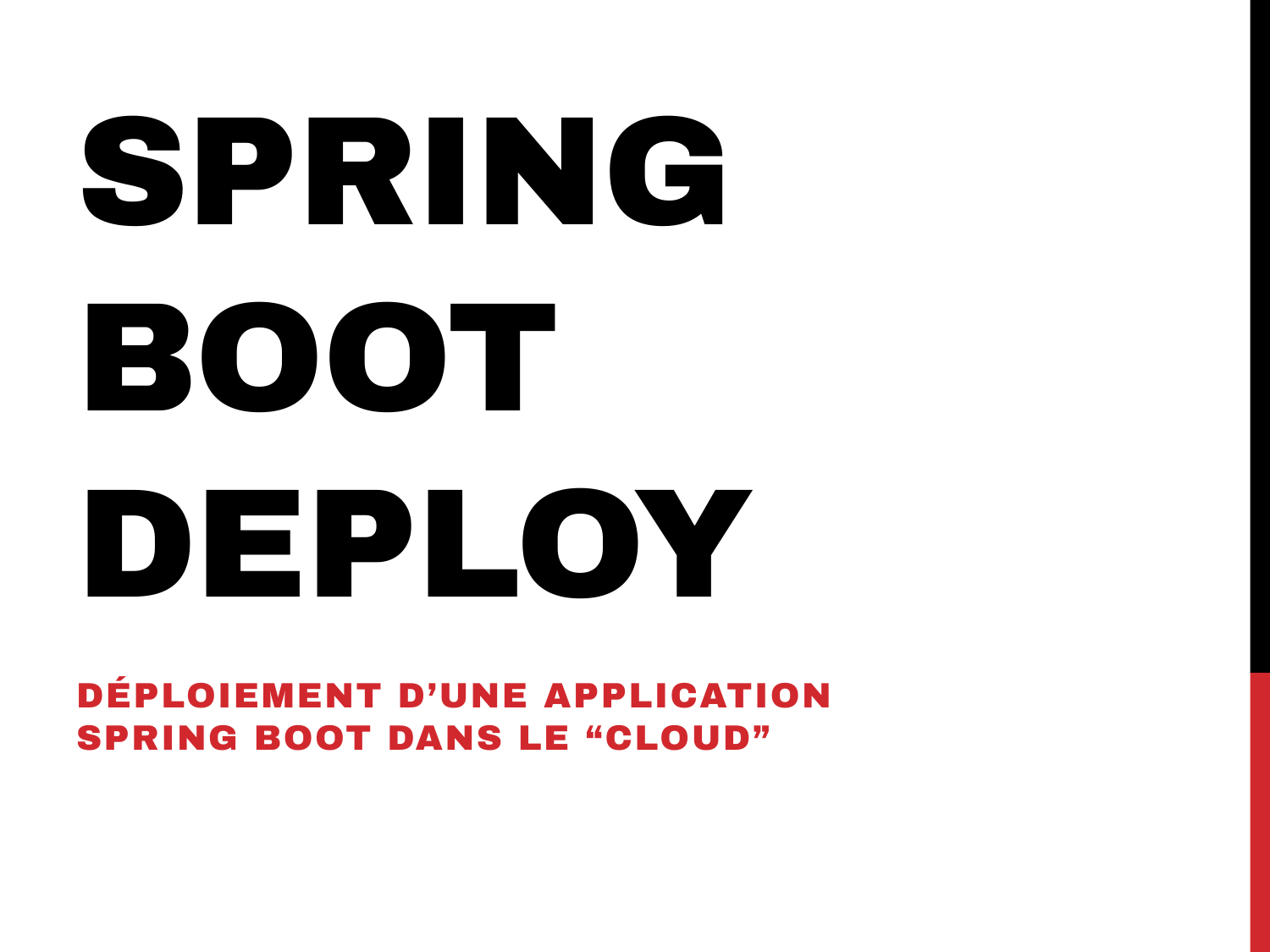

# Spring boot deploy
Déploiement d’une application spring boot dans le “cloud”